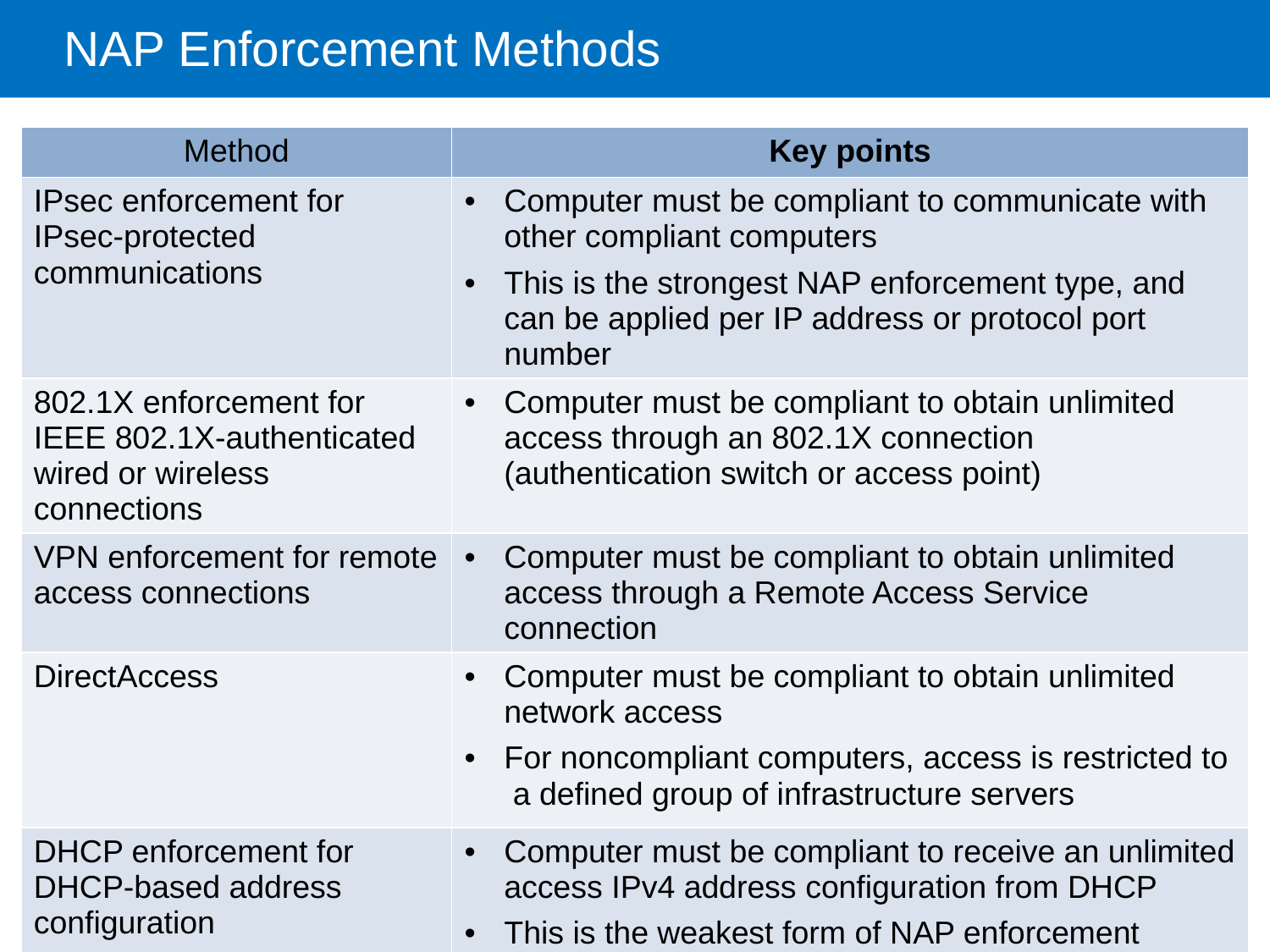

# NAP Enforcement Methods
| Method | Key points |
| --- | --- |
| IPsec enforcement for IPsec-protected communications | Computer must be compliant to communicate with other compliant computers This is the strongest NAP enforcement type, and can be applied per IP address or protocol port number |
| 802.1X enforcement for IEEE 802.1X-authenticated wired or wireless connections | Computer must be compliant to obtain unlimited access through an 802.1X connection (authentication switch or access point) |
| VPN enforcement for remote access connections | Computer must be compliant to obtain unlimited access through a Remote Access Service connection |
| DirectAccess | Computer must be compliant to obtain unlimited network access For noncompliant computers, access is restricted to a defined group of infrastructure servers |
| DHCP enforcement for DHCP-based address configuration | Computer must be compliant to receive an unlimited access IPv4 address configuration from DHCP This is the weakest form of NAP enforcement |